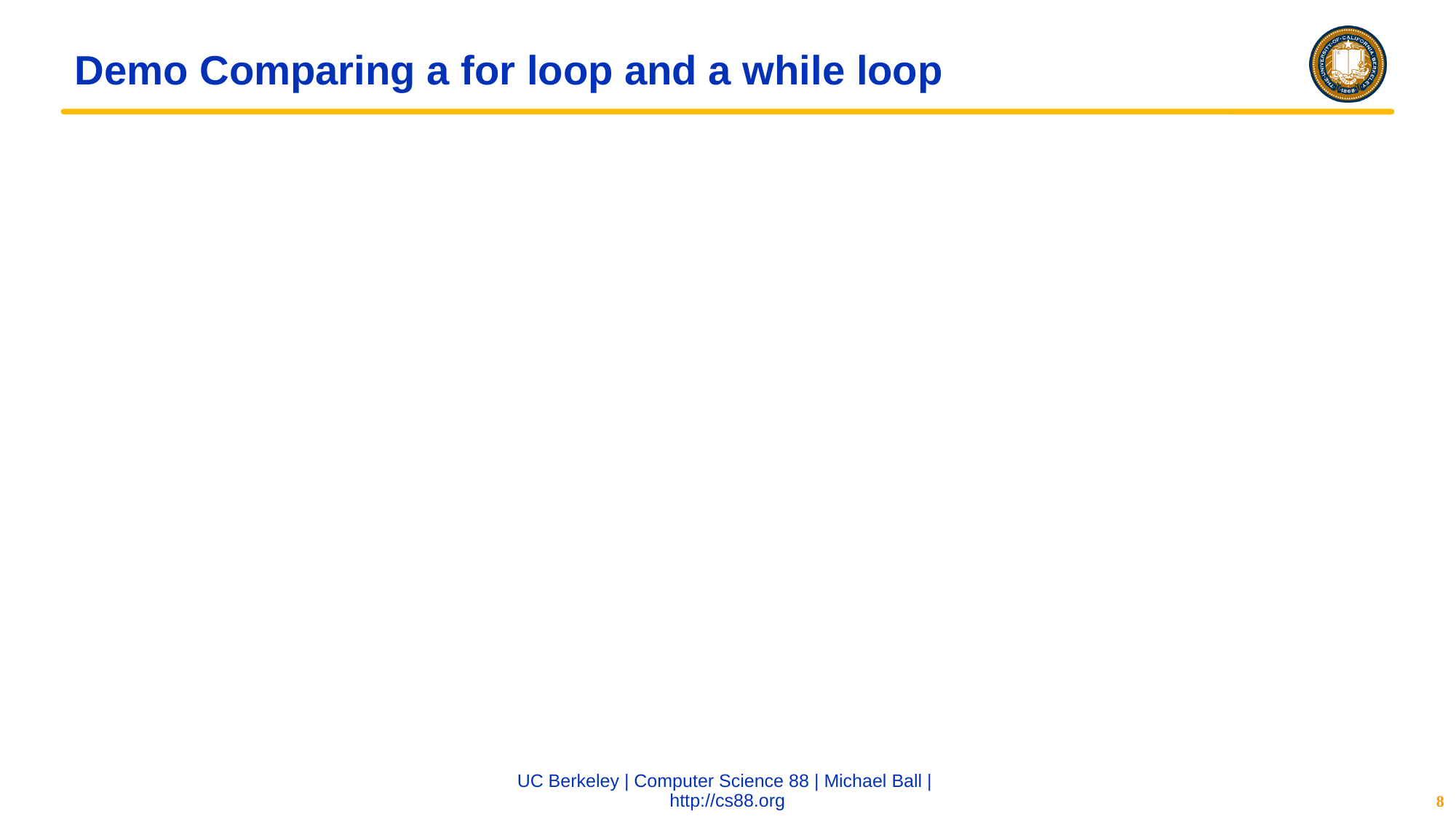

# Demo Comparing a for loop and a while loop

8